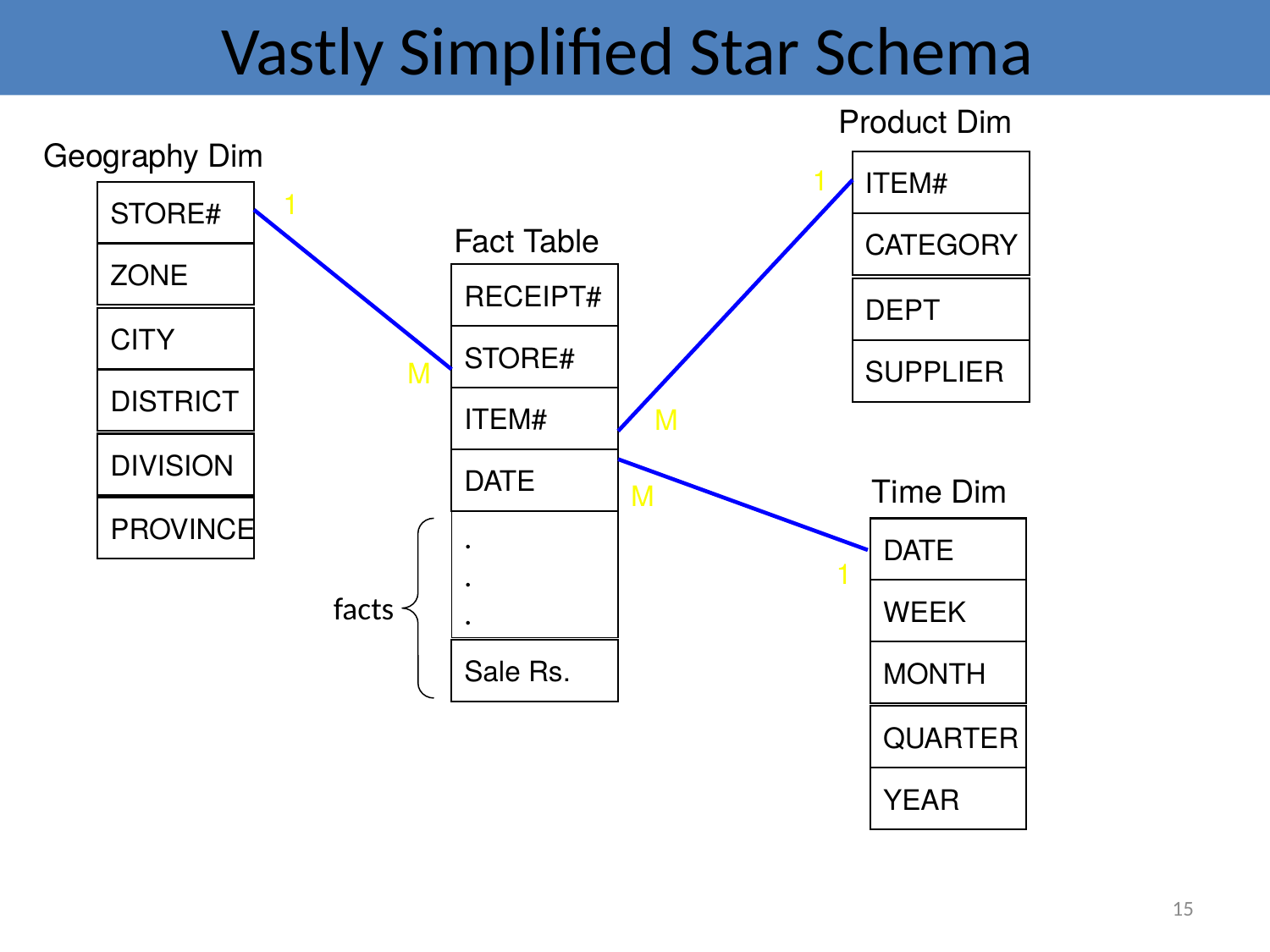

# Vastly Simplified Star Schema
Product Dim
ITEM#
CATEGORY
DEPT
SUPPLIER
Geography Dim
1
1

STORE#

Fact Table
ZONE
RECEIPT#
CITY
STORE#
M
DISTRICT
ITEM#
M
DIVISION
DATE

Time Dim
M
PROVINCE
.
.
.

facts
DATE
1
WEEK
Sale Rs.
MONTH
QUARTER
YEAR
15